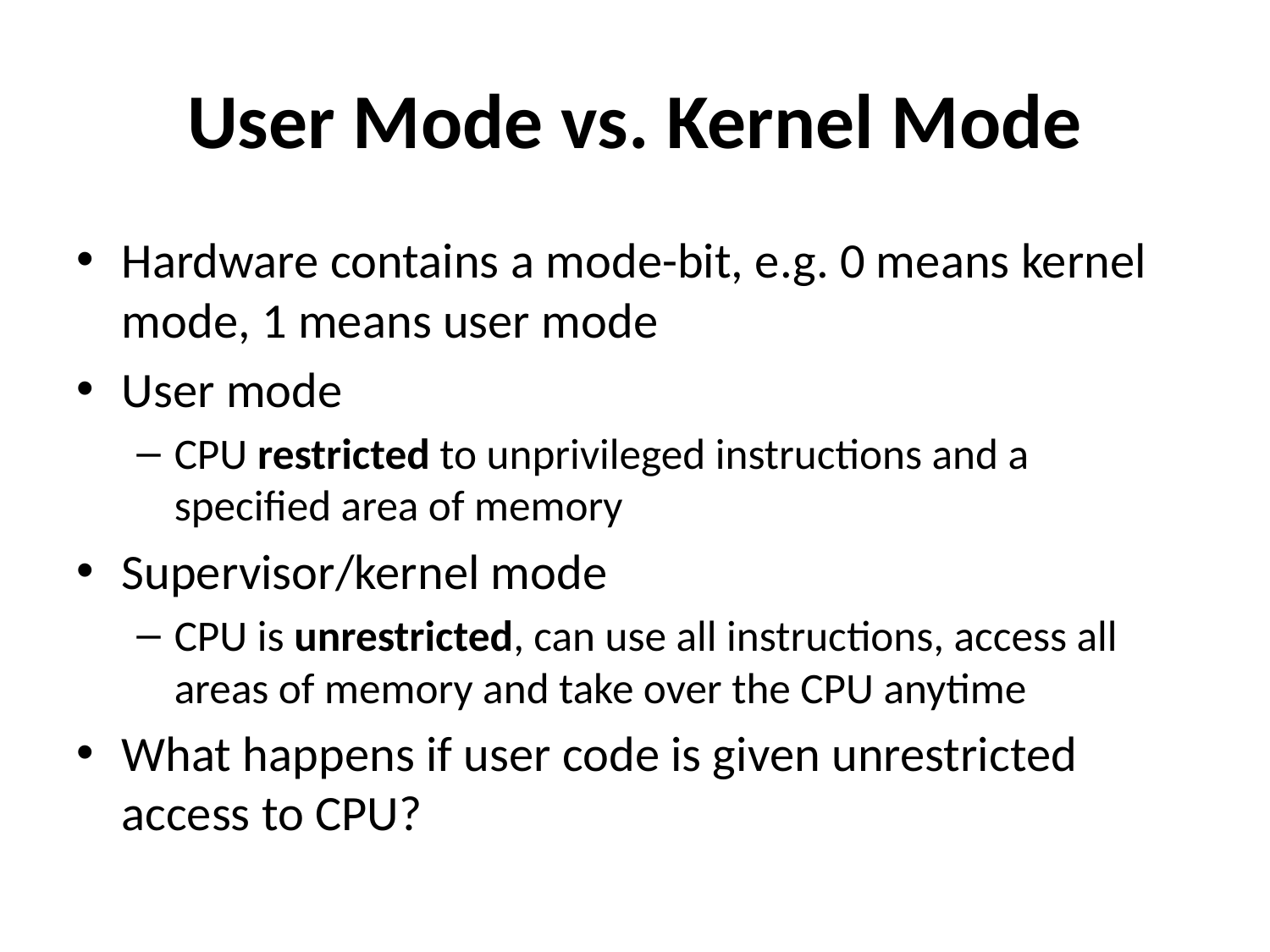

# User Mode vs. Kernel Mode
Hardware contains a mode-bit, e.g. 0 means kernel mode, 1 means user mode
User mode
CPU restricted to unprivileged instructions and a specified area of memory
Supervisor/kernel mode
CPU is unrestricted, can use all instructions, access all areas of memory and take over the CPU anytime
What happens if user code is given unrestricted access to CPU?